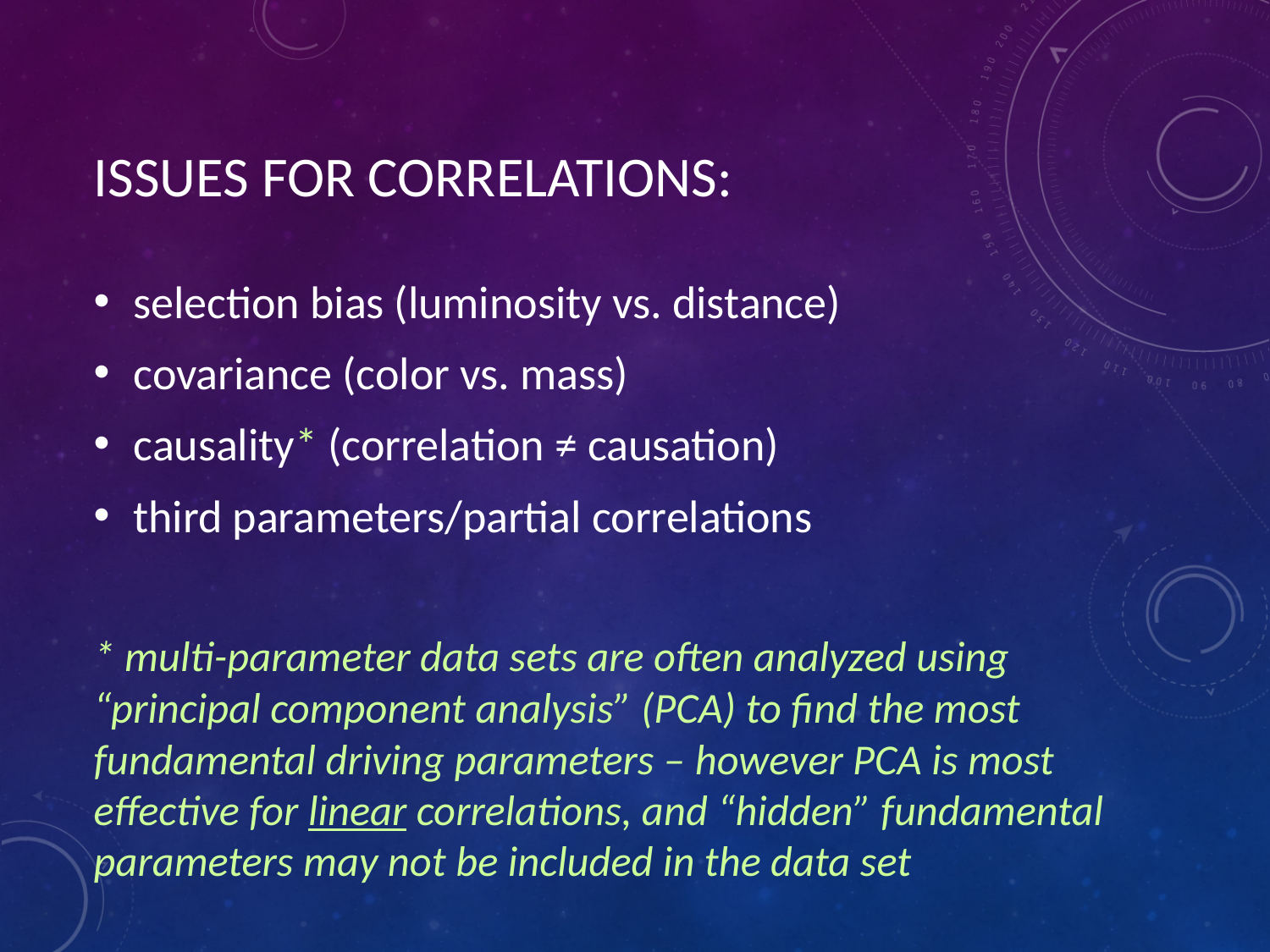

# Issues for Correlations:
selection bias (luminosity vs. distance)
covariance (color vs. mass)
causality* (correlation ≠ causation)
third parameters/partial correlations

* multi-parameter data sets are often analyzed using “principal component analysis” (PCA) to find the most fundamental driving parameters – however PCA is most effective for linear correlations, and “hidden” fundamental parameters may not be included in the data set